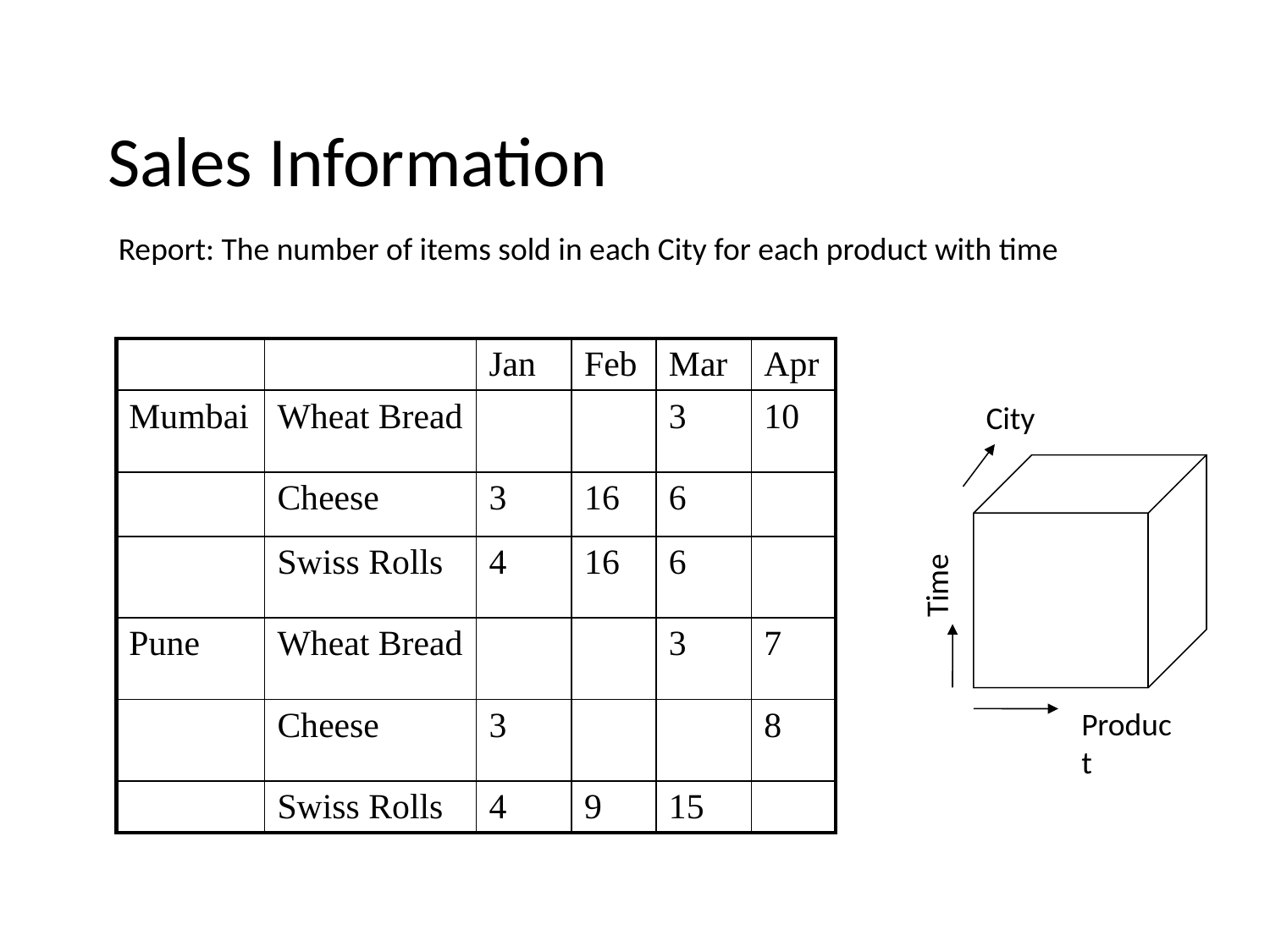

# Sales Information
Report: The number of items sold in each City for each product with time
|  |  | Jan | Feb | Mar | Apr |
| --- | --- | --- | --- | --- | --- |
| Mumbai | Wheat Bread |  |  | 3 | 10 |
|  | Cheese | 3 | 16 | 6 |  |
|  | Swiss Rolls | 4 | 16 | 6 |  |
| Pune | Wheat Bread |  |  | 3 | 7 |
|  | Cheese | 3 |  |  | 8 |
|  | Swiss Rolls | 4 | 9 | 15 |  |
City

Time

Product